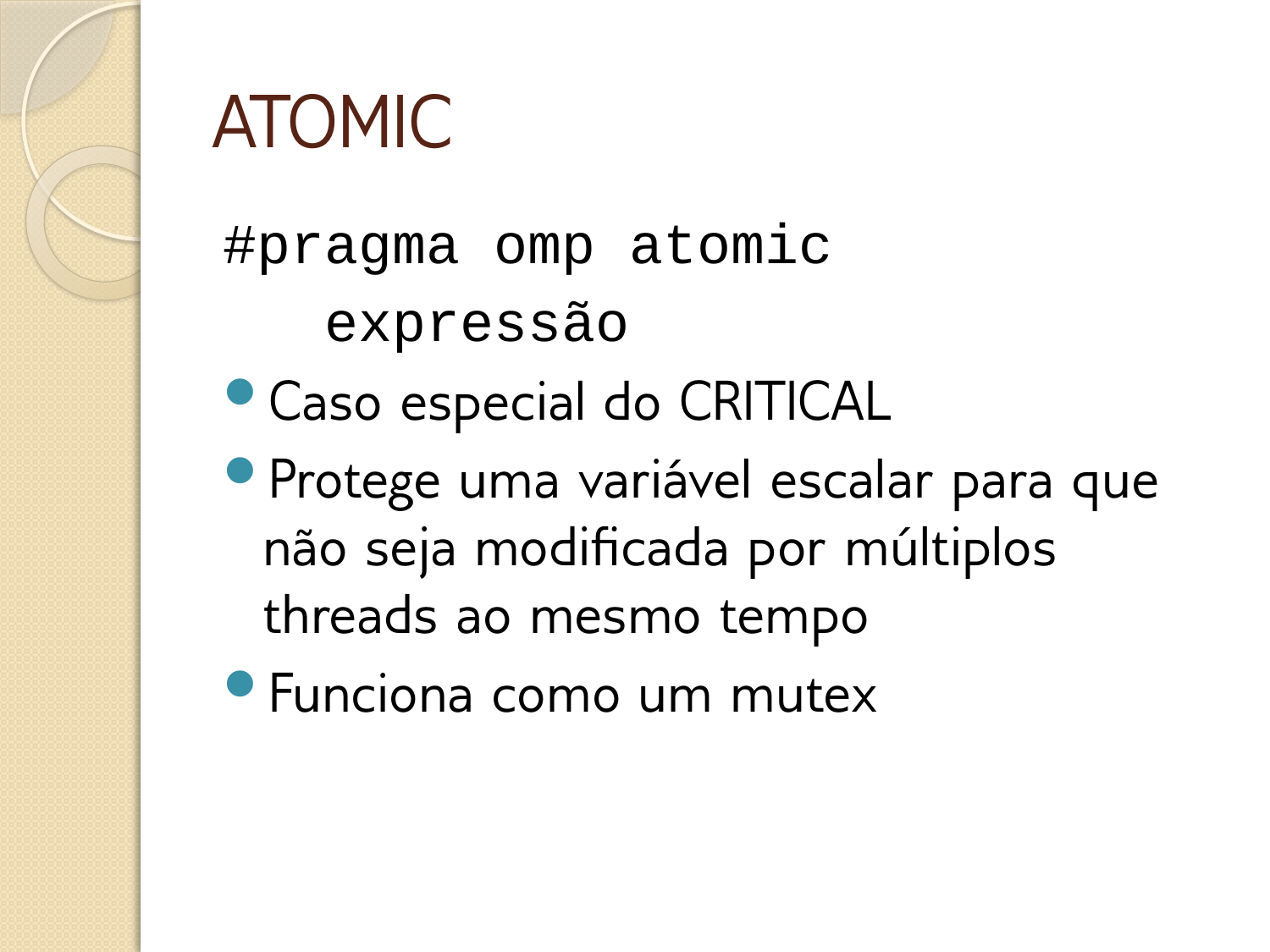

# ATOMIC
#pragma omp atomic
   expressão
Caso especial do CRITICAL
Protege uma variável escalar para que não seja modificada por múltiplos threads ao mesmo tempo
Funciona como um mutex